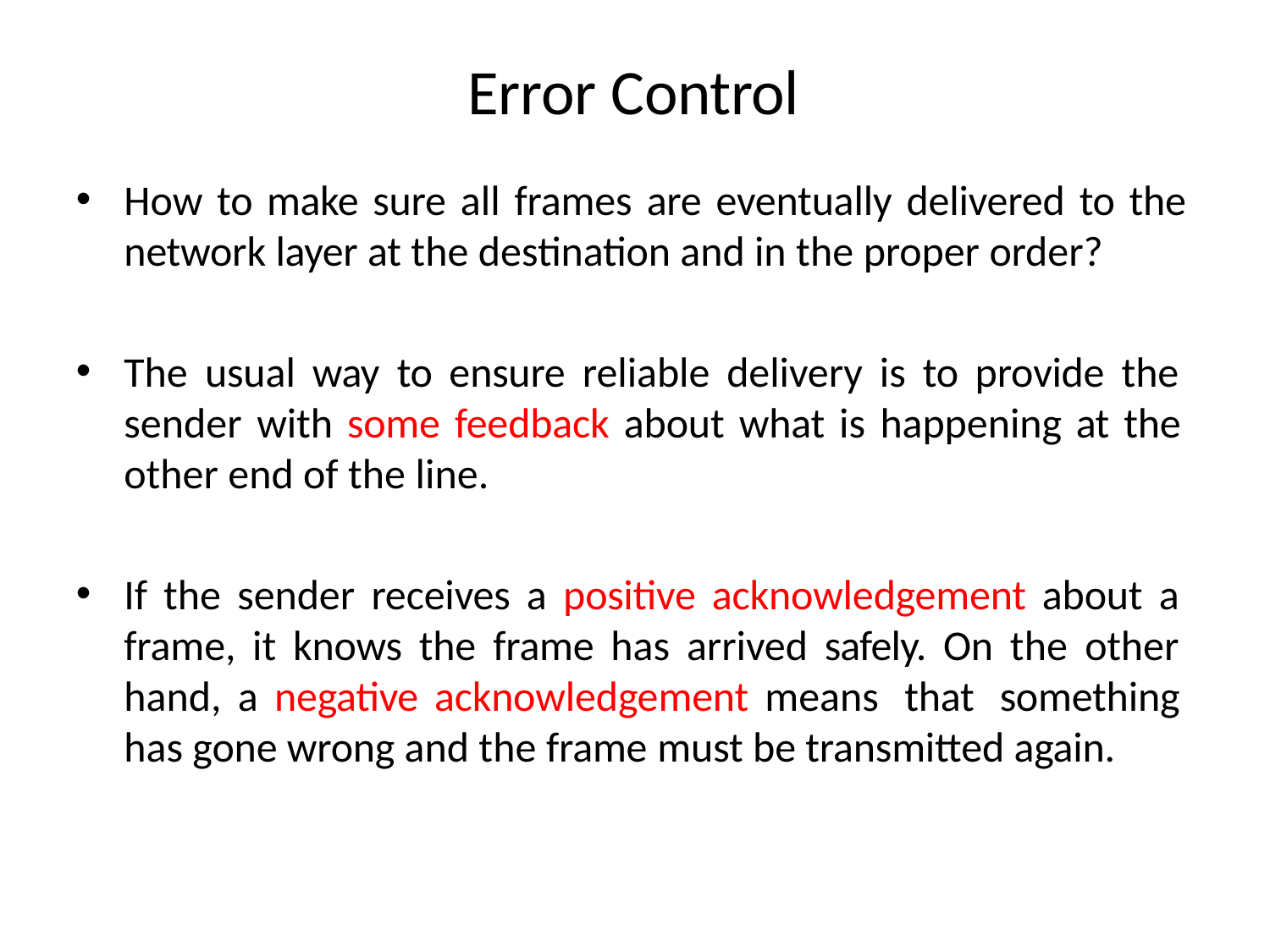

# Error Control
How to make sure all frames are eventually delivered to the
network layer at the destination and in the proper order?

The usual way to ensure reliable delivery is to provide the  sender with some feedback about what is happening at the  other end of the line.

If the sender receives a positive acknowledgement about a  frame, it knows the frame has arrived safely. On the other  hand, a negative acknowledgement means that something  has gone wrong and the frame must be transmitted again.